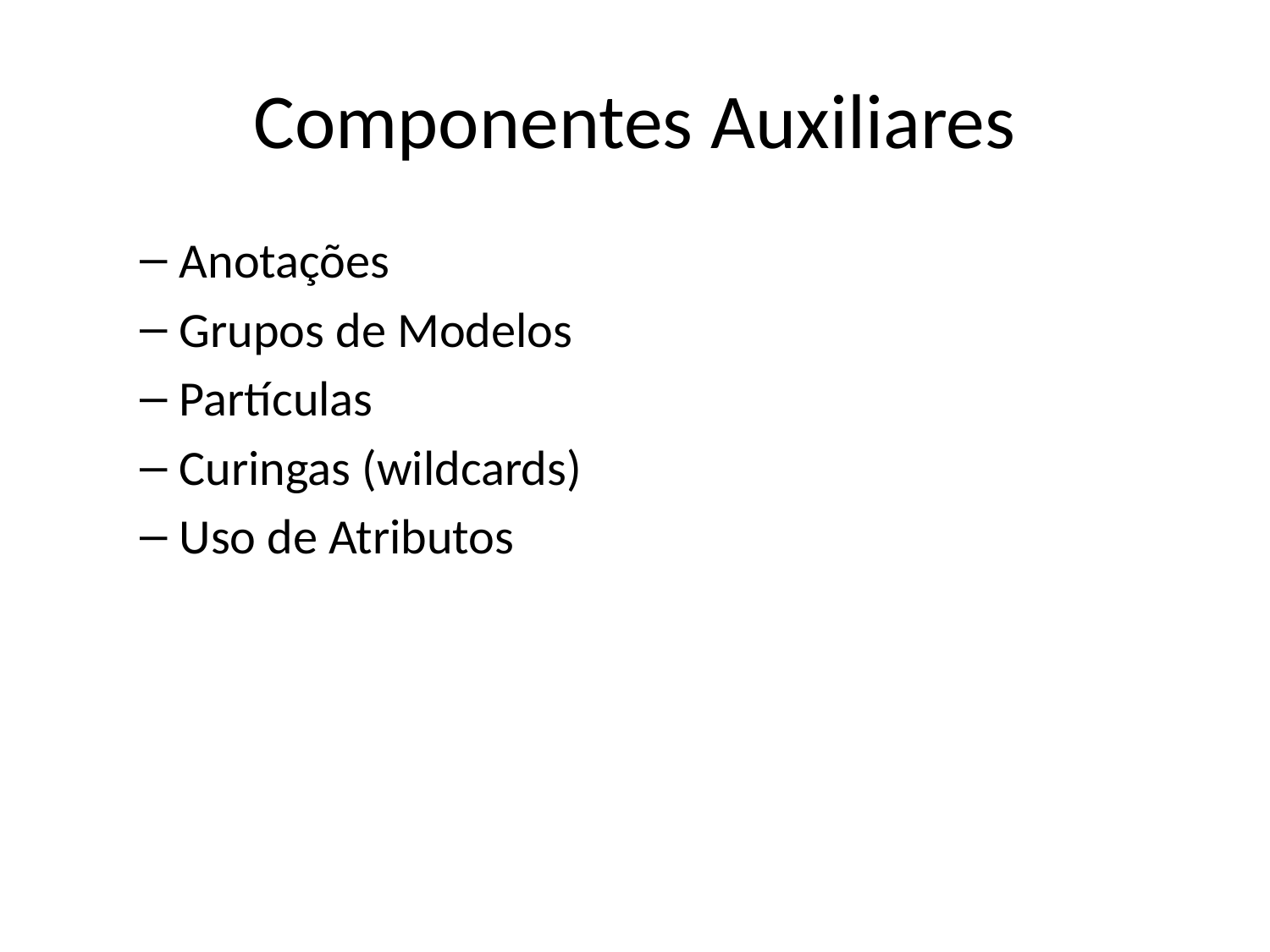

# Componentes Auxiliares
Anotações
Grupos de Modelos
Partículas
Curingas (wildcards)
Uso de Atributos